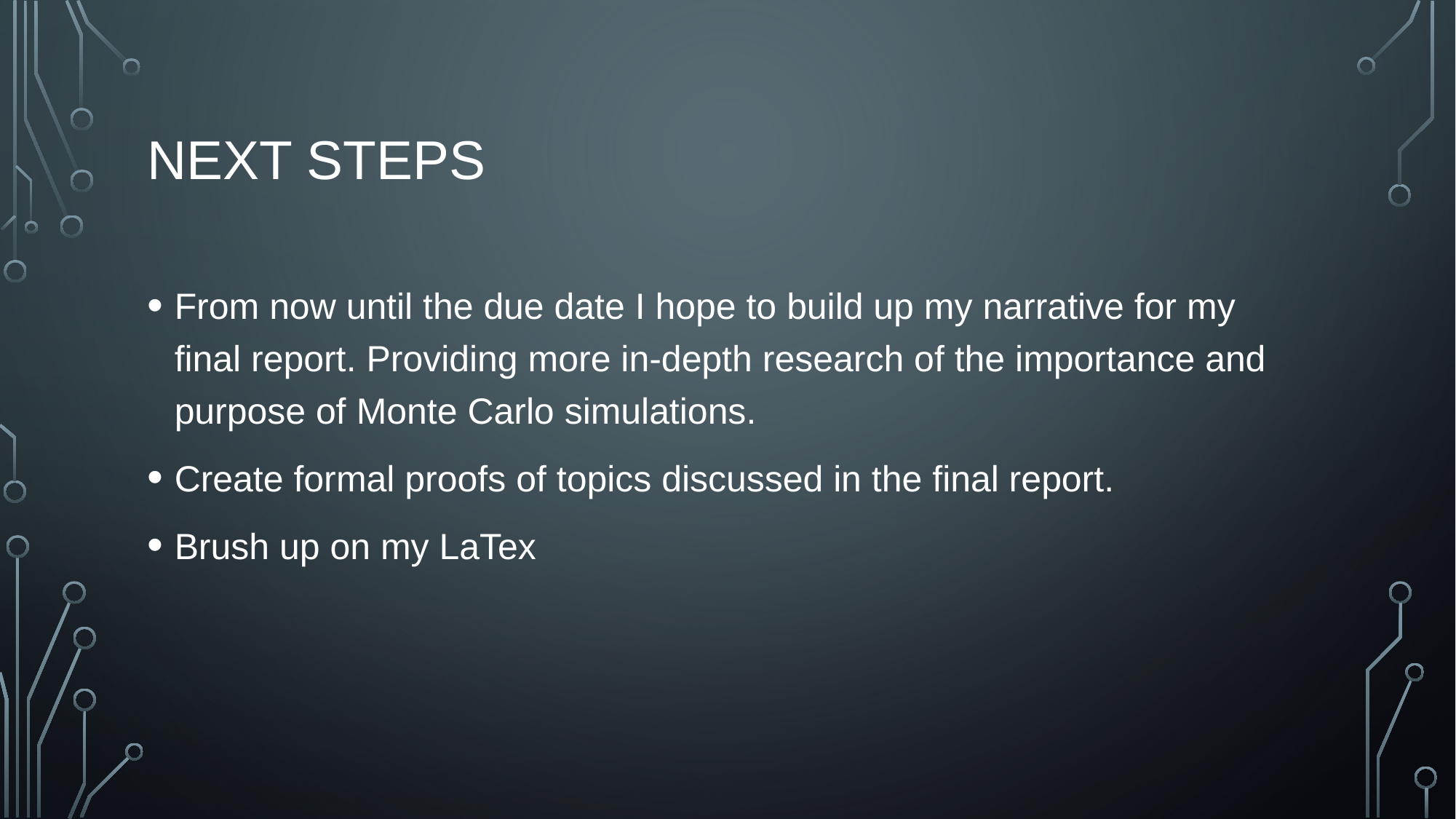

# Next Steps
From now until the due date I hope to build up my narrative for my final report. Providing more in-depth research of the importance and purpose of Monte Carlo simulations.
Create formal proofs of topics discussed in the final report.
Brush up on my LaTex